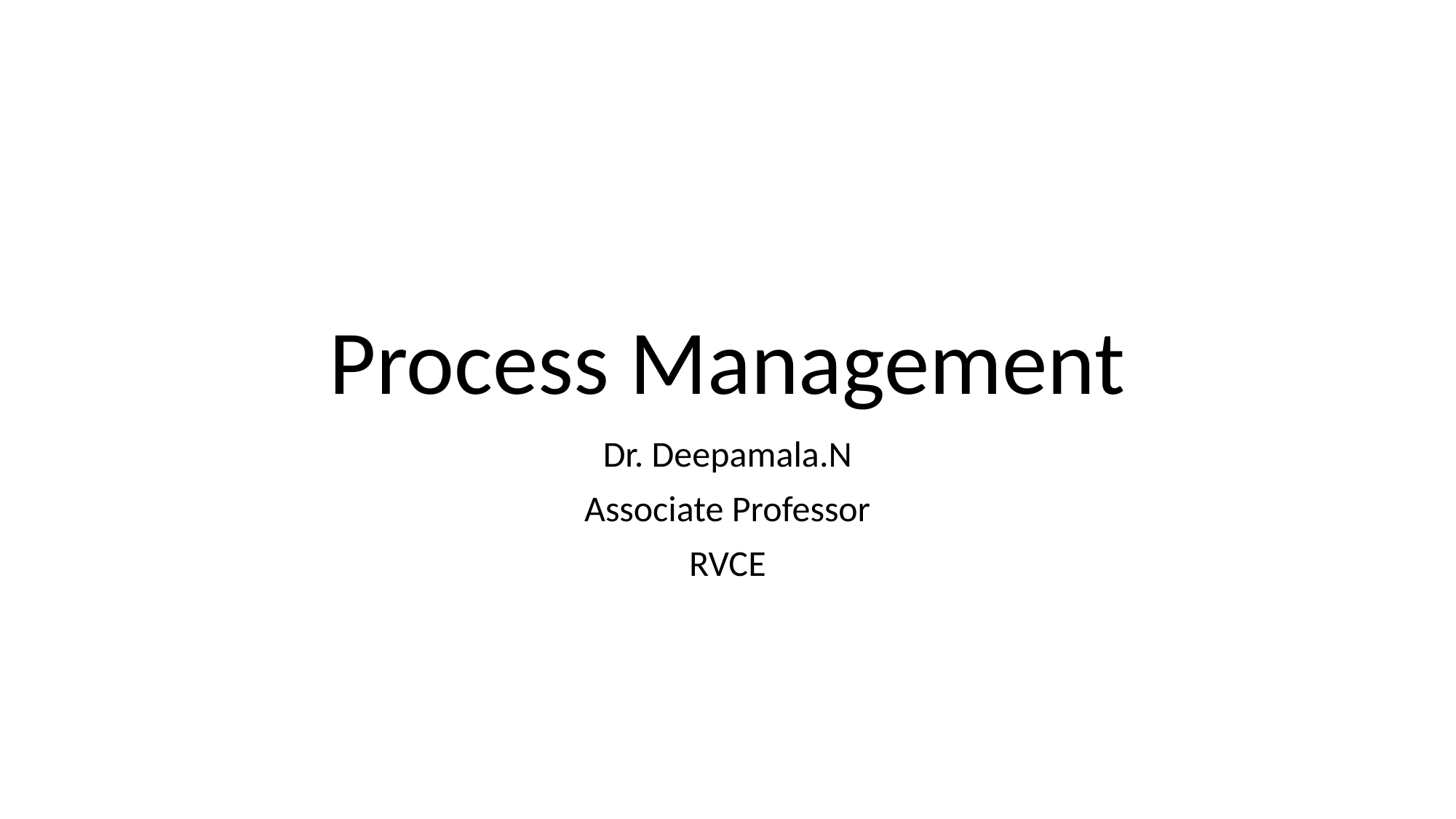

# Process Management
Dr. Deepamala.N
Associate Professor
RVCE